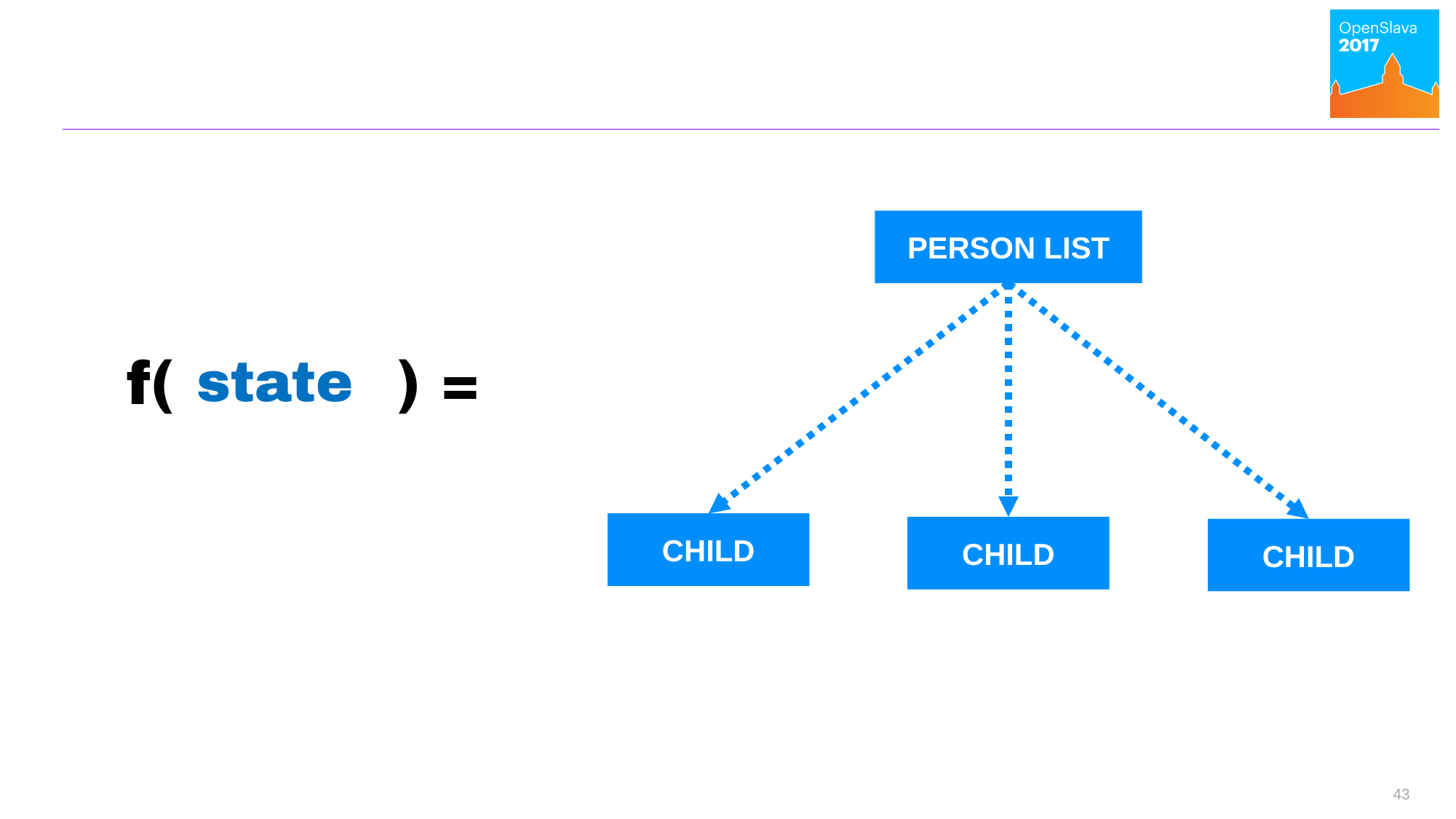

PERSON LIST
f(           ) =
state
CHILD
CHILD
CHILD
43